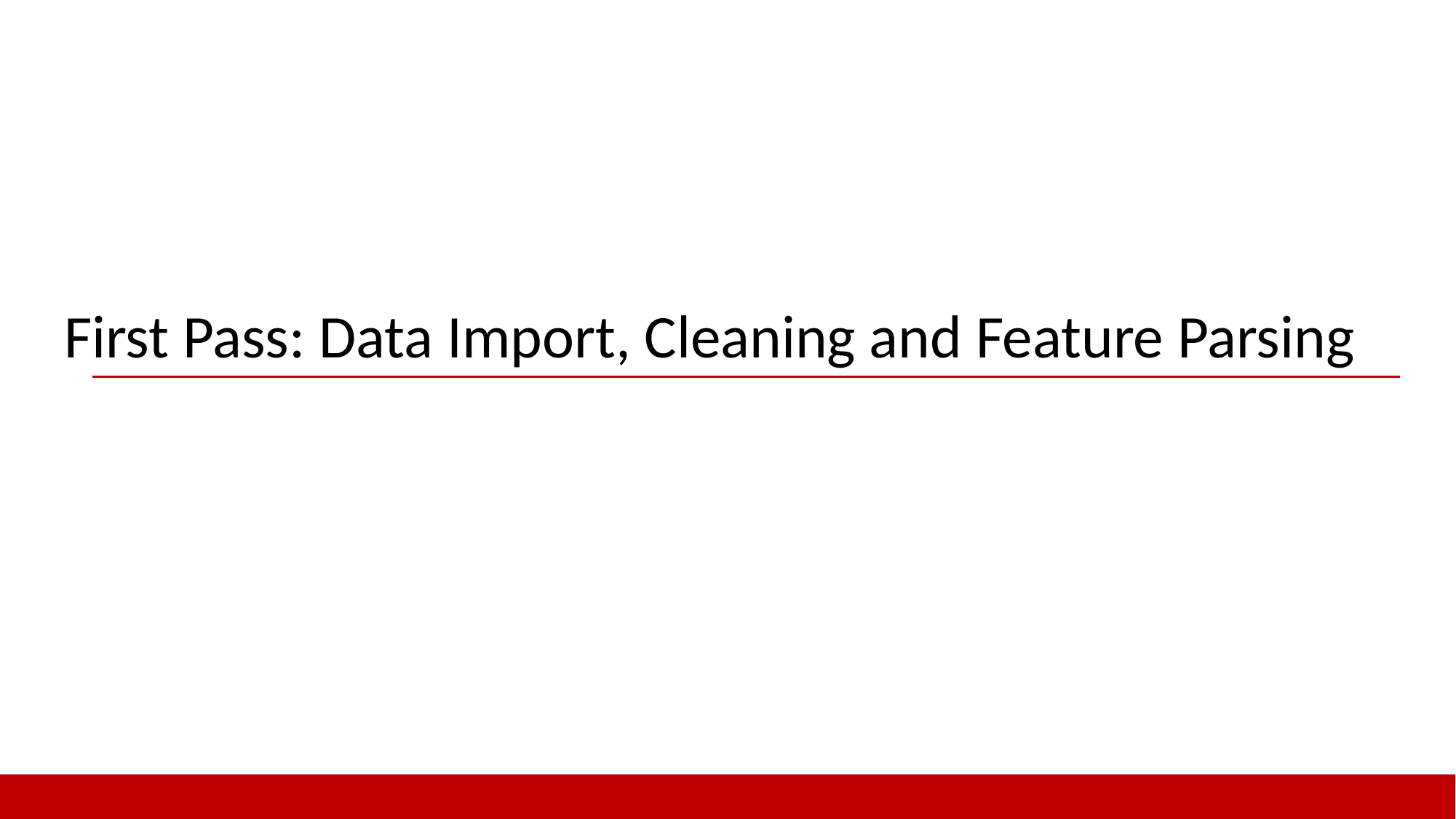

First Pass: Data Import, Cleaning and Feature Parsing